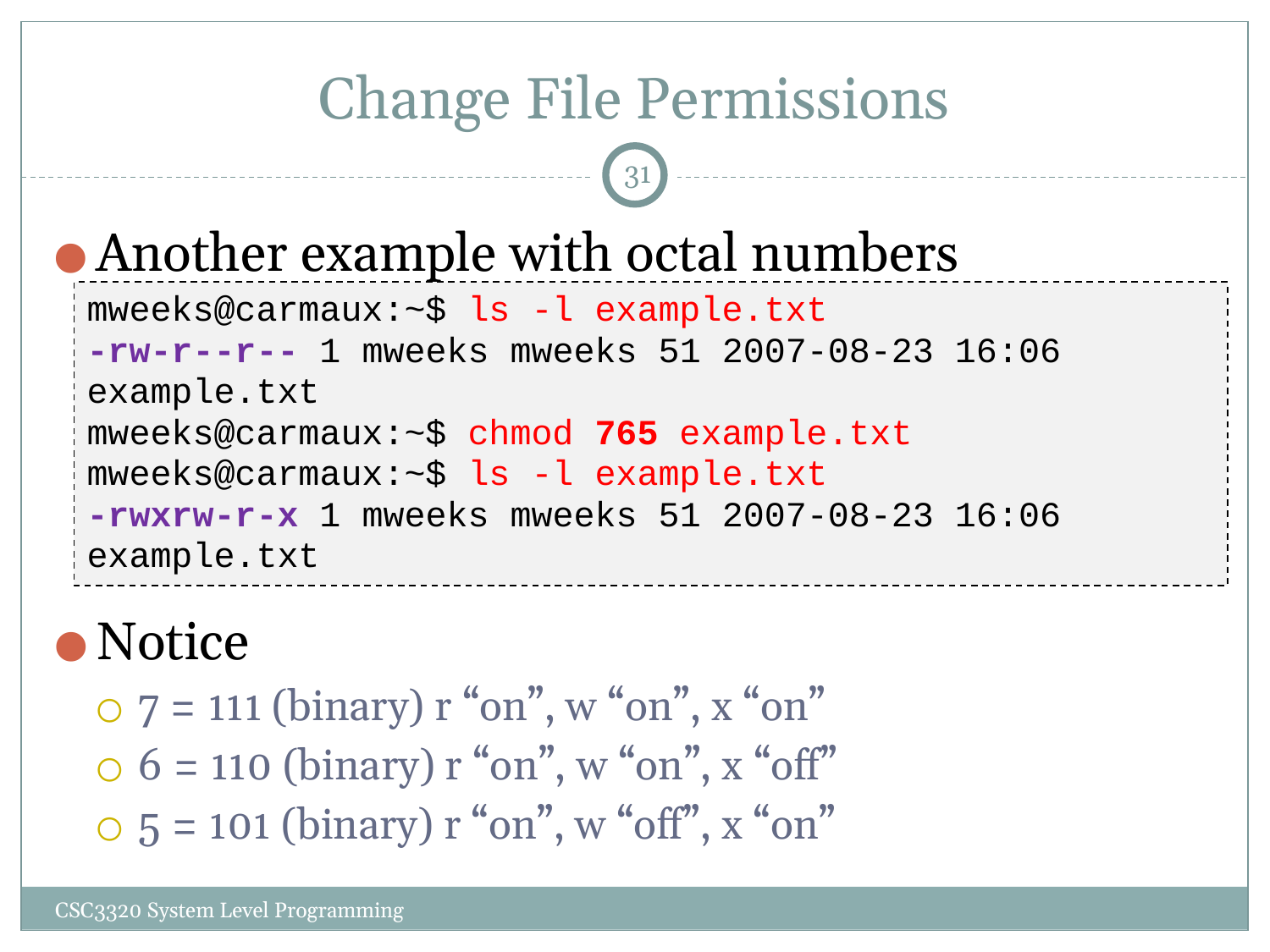

# Change File Permissions
31
Another example with octal numbers

mweeks@carmaux:~$ ls -l example.txt
-rw-r--r-- 1 mweeks mweeks 51 2007-08-23 16:06 example.txt
mweeks@carmaux:~$ chmod 765 example.txt
mweeks@carmaux:~$ ls -l example.txt
-rwxrw-r-x 1 mweeks mweeks 51 2007-08-23 16:06 example.txt
Notice
7 = 111 (binary) r “on”, w “on”, x “on”
6 = 110 (binary) r “on”, w “on”, x “off”
5 = 101 (binary) r “on”, w “off”, x “on”

CSC3320 System Level Programming